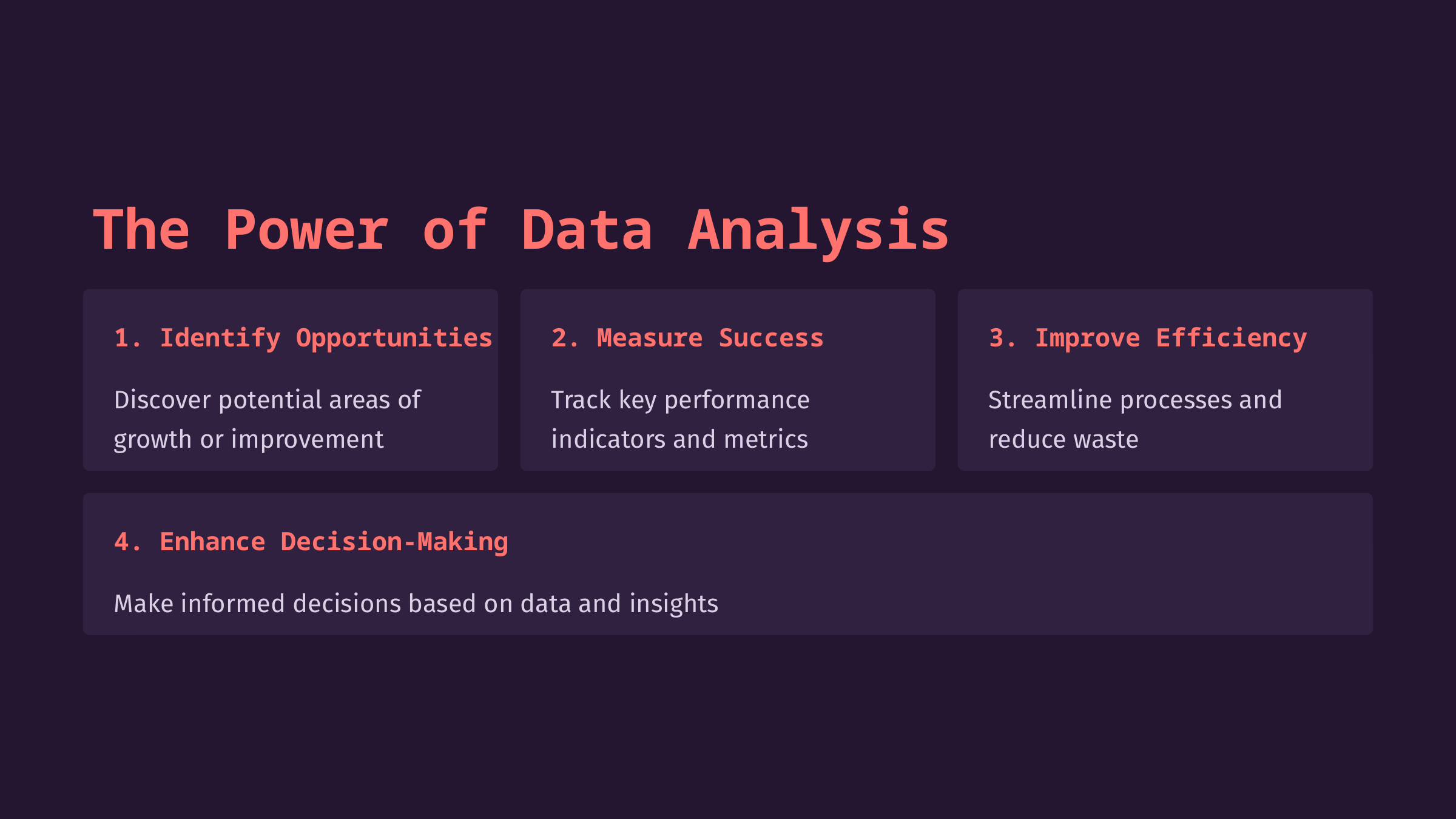

The Power of Data Analysis

1. Identify Opportunities
2. Measure Success
3. Improve Efficiency
Discover potential areas of growth or improvement
Track key performance indicators and metrics
Streamline processes and reduce waste

4. Enhance Decision-Making
Make informed decisions based on data and insights